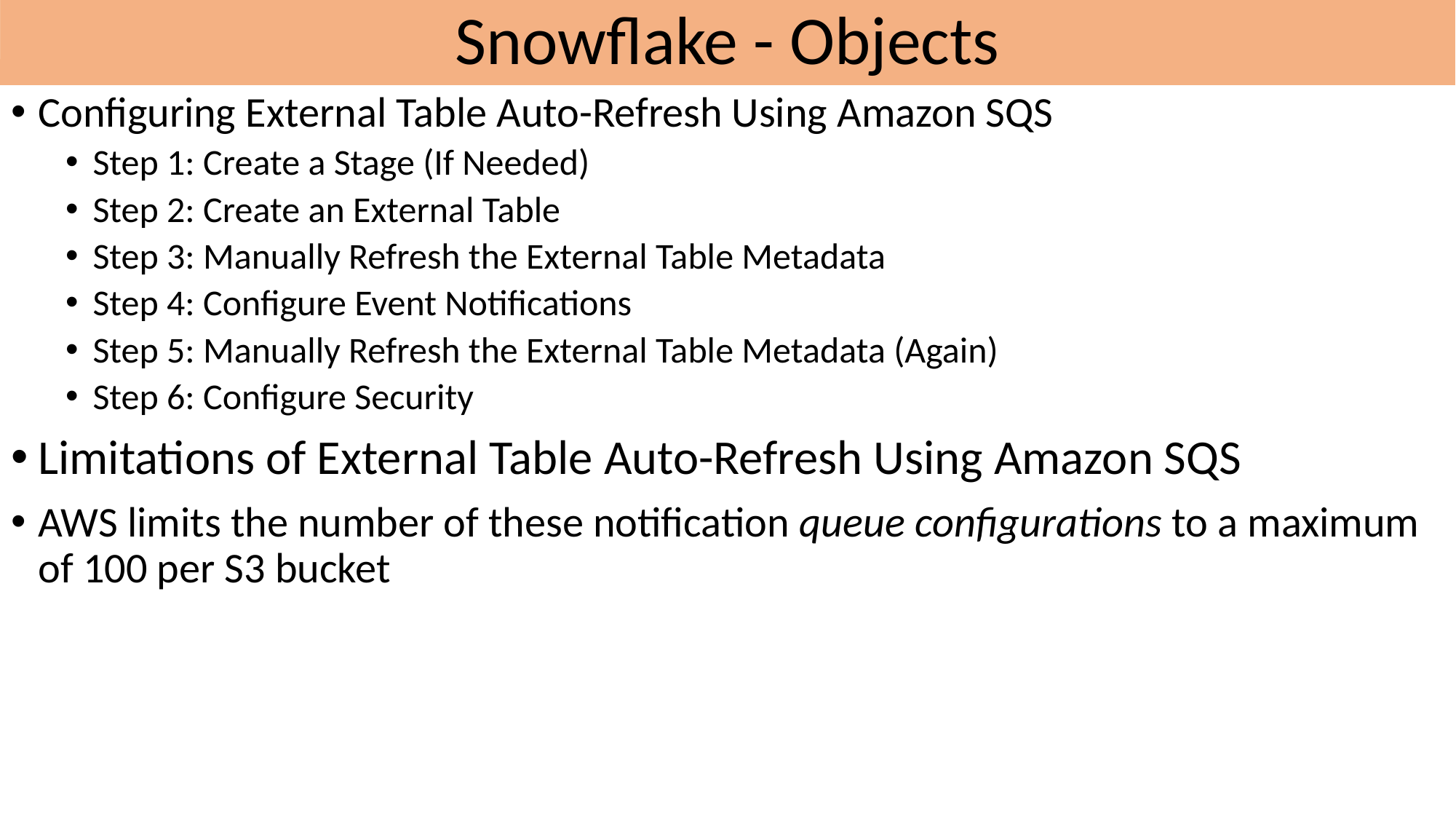

# Snowflake - Objects

Configuring External Table Auto-Refresh Using Amazon SQS
Step 1: Create a Stage (If Needed)
Step 2: Create an External Table
Step 3: Manually Refresh the External Table Metadata
Step 4: Configure Event Notifications
Step 5: Manually Refresh the External Table Metadata (Again)
Step 6: Configure Security
Limitations of External Table Auto-Refresh Using Amazon SQS
AWS limits the number of these notification queue configurations to a maximum of 100 per S3 bucket